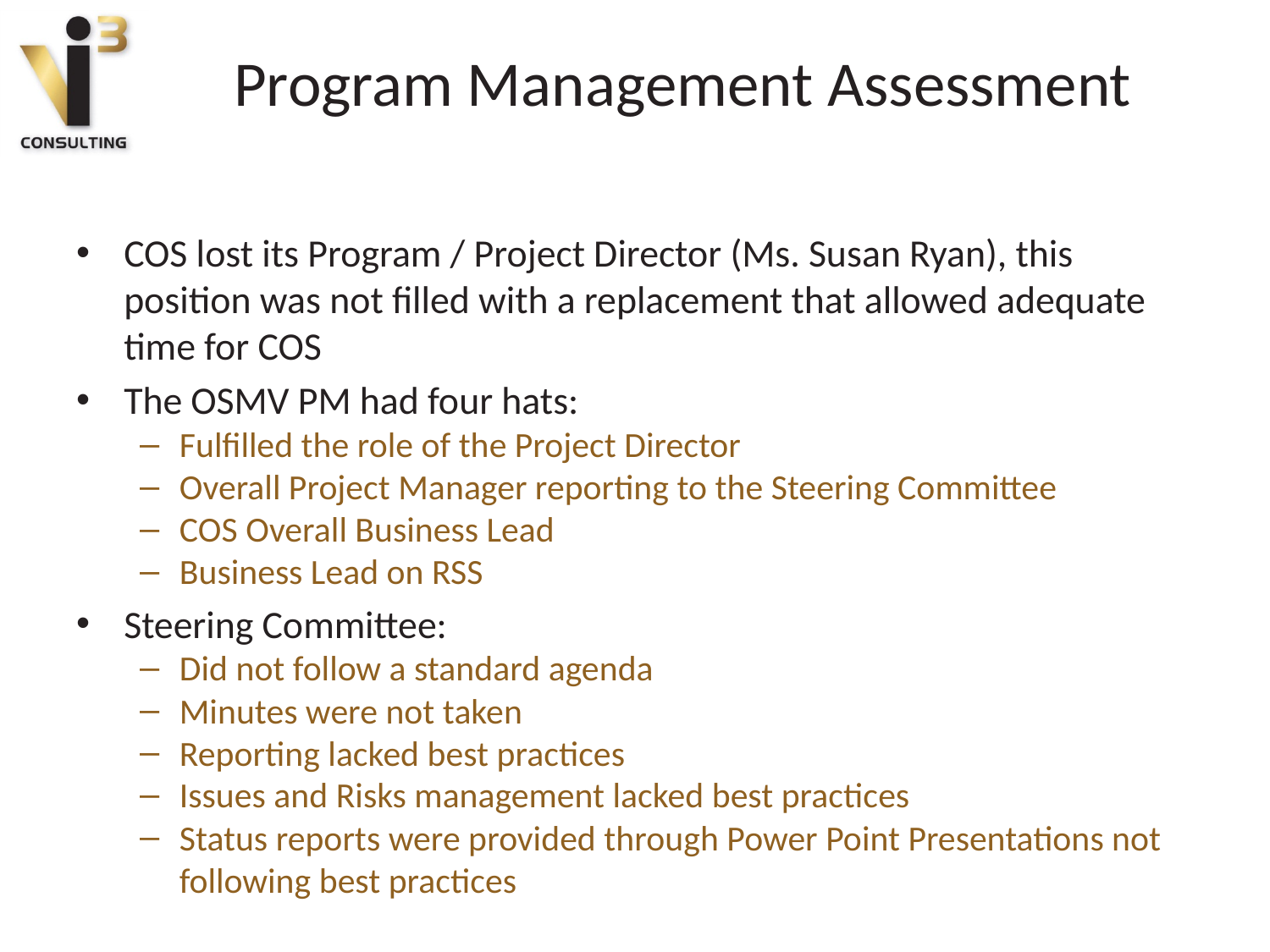

# Program Management Assessment

COS lost its Program / Project Director (Ms. Susan Ryan), this position was not filled with a replacement that allowed adequate time for COS
The OSMV PM had four hats:
Fulfilled the role of the Project Director
Overall Project Manager reporting to the Steering Committee
COS Overall Business Lead
Business Lead on RSS
Steering Committee:
Did not follow a standard agenda
Minutes were not taken
Reporting lacked best practices
Issues and Risks management lacked best practices
Status reports were provided through Power Point Presentations not following best practices